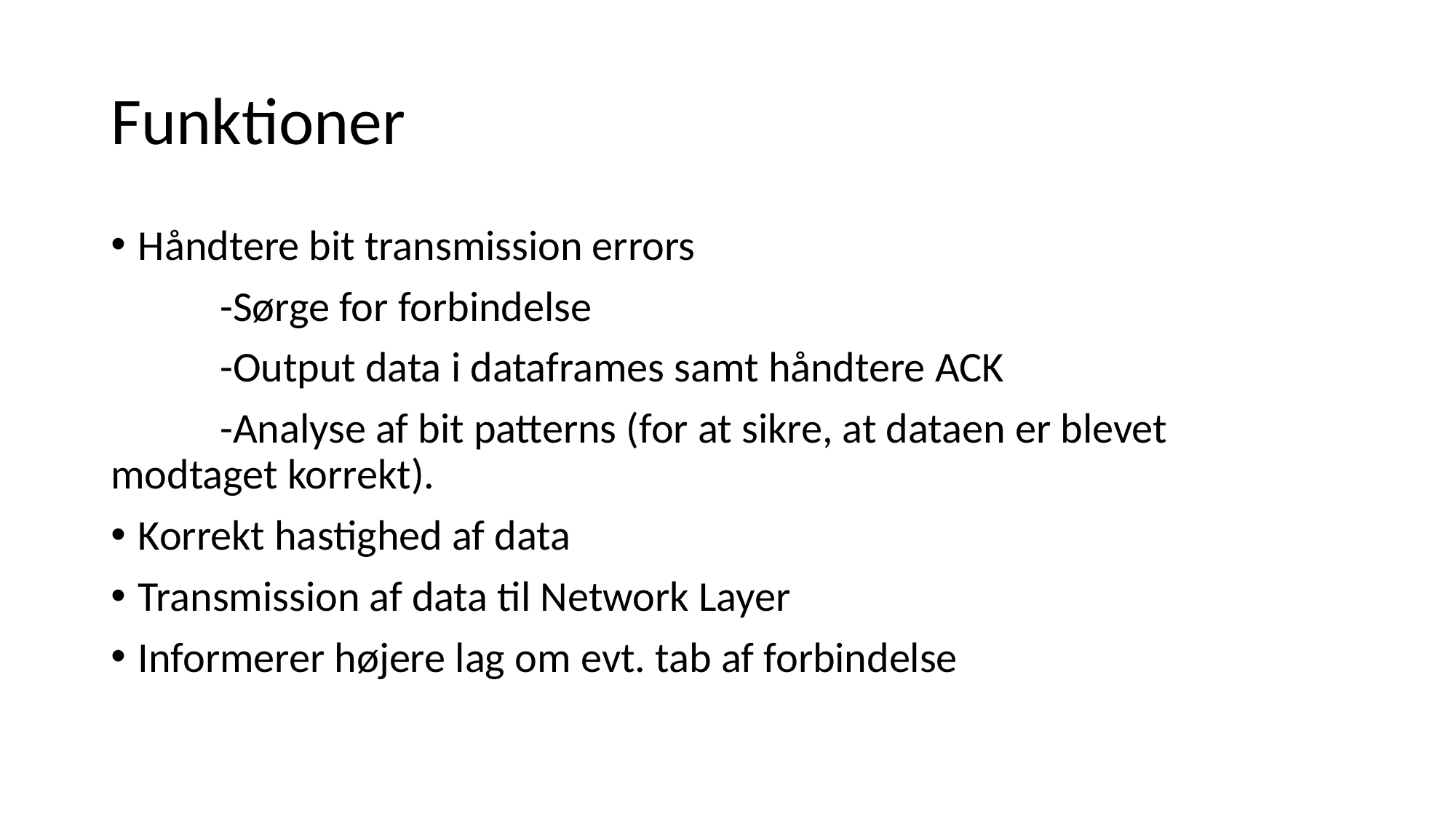

# Funktioner
Håndtere bit transmission errors
	-Sørge for forbindelse
	-Output data i dataframes samt håndtere ACK
	-Analyse af bit patterns (for at sikre, at dataen er blevet 	modtaget korrekt).
Korrekt hastighed af data
Transmission af data til Network Layer
Informerer højere lag om evt. tab af forbindelse